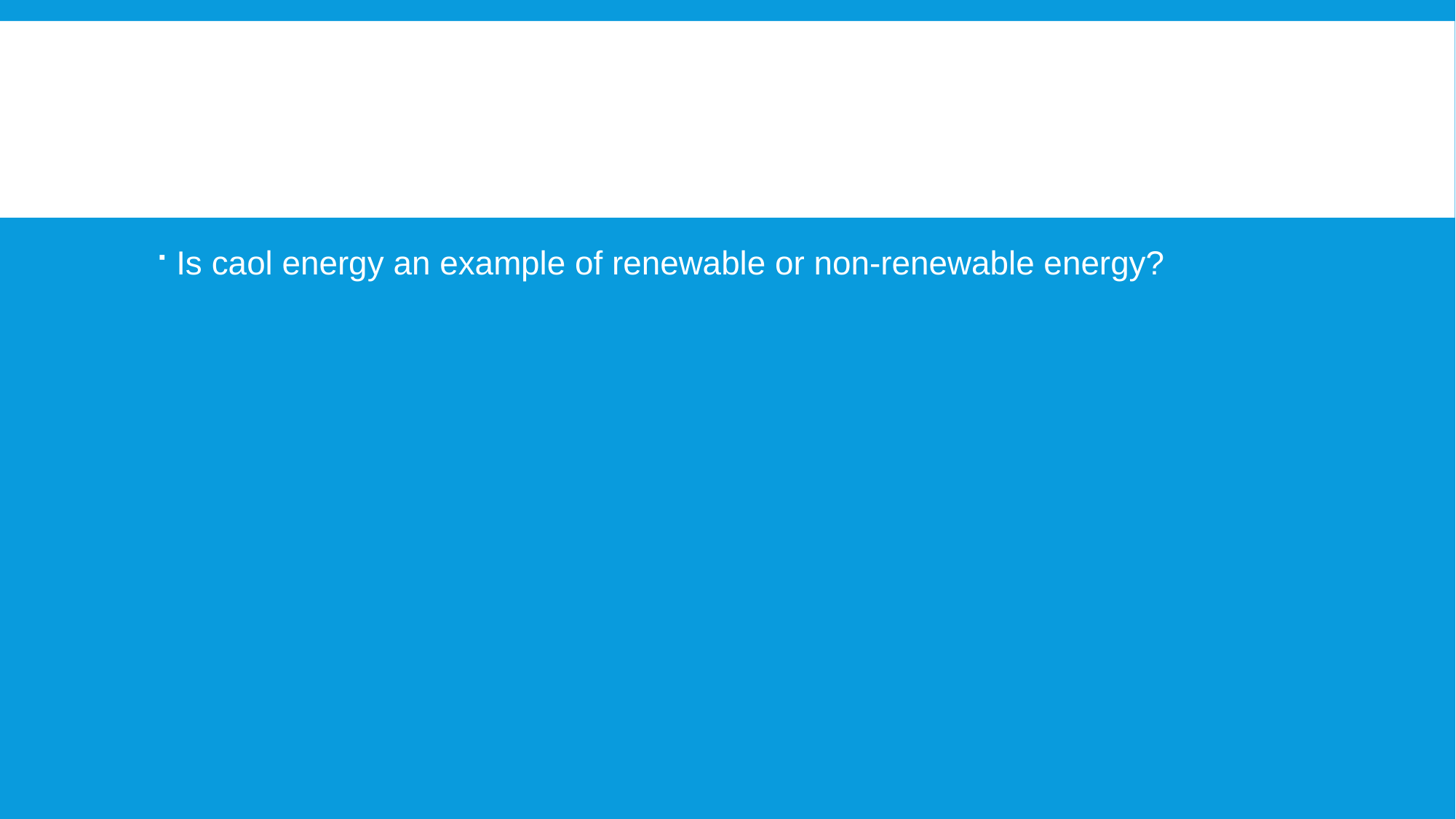

Is caol energy an example of renewable or non-renewable energy?